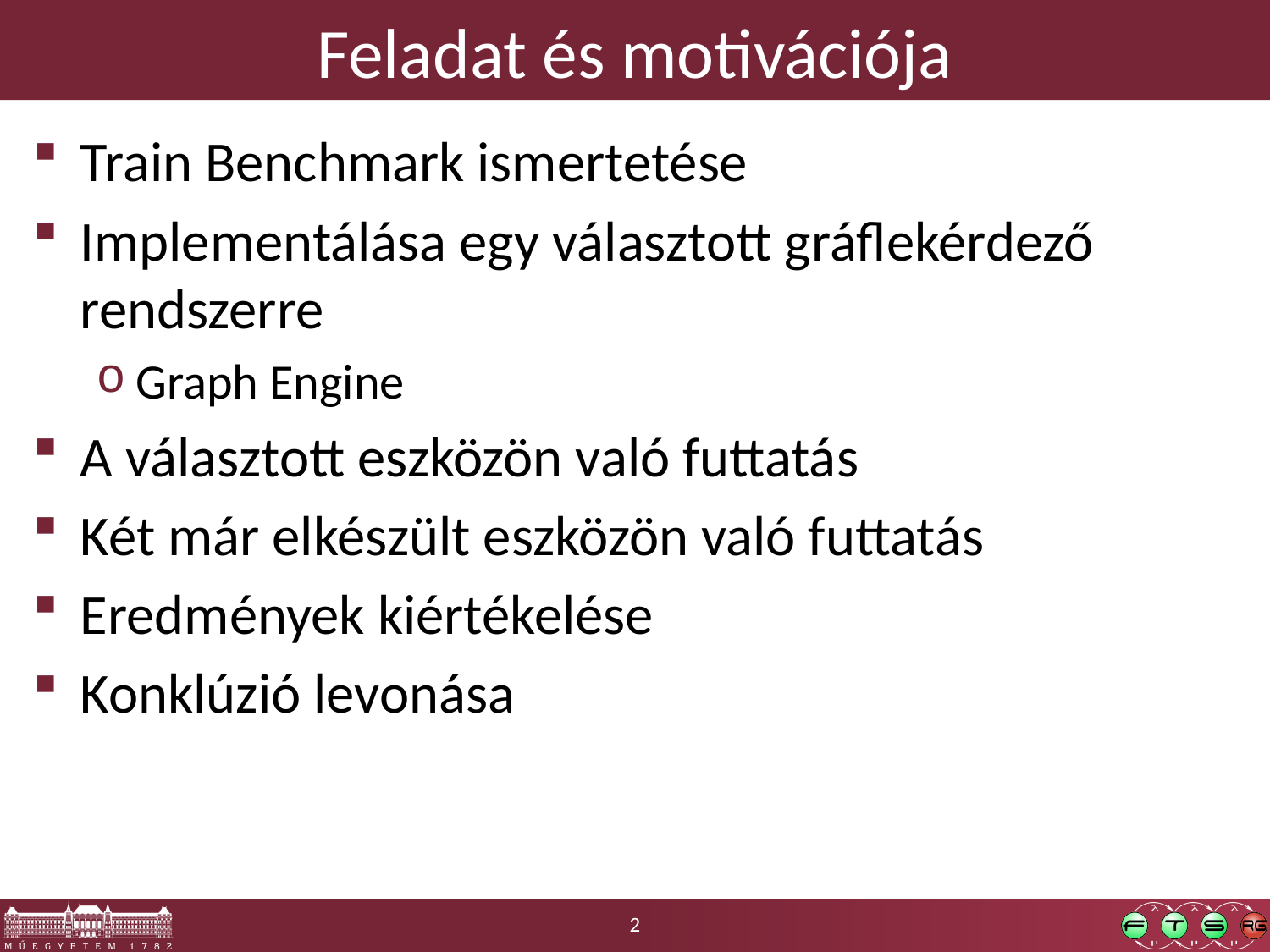

# Feladat és motivációja
Train Benchmark ismertetése
Implementálása egy választott gráflekérdező rendszerre
Graph Engine
A választott eszközön való futtatás
Két már elkészült eszközön való futtatás
Eredmények kiértékelése
Konklúzió levonása
2